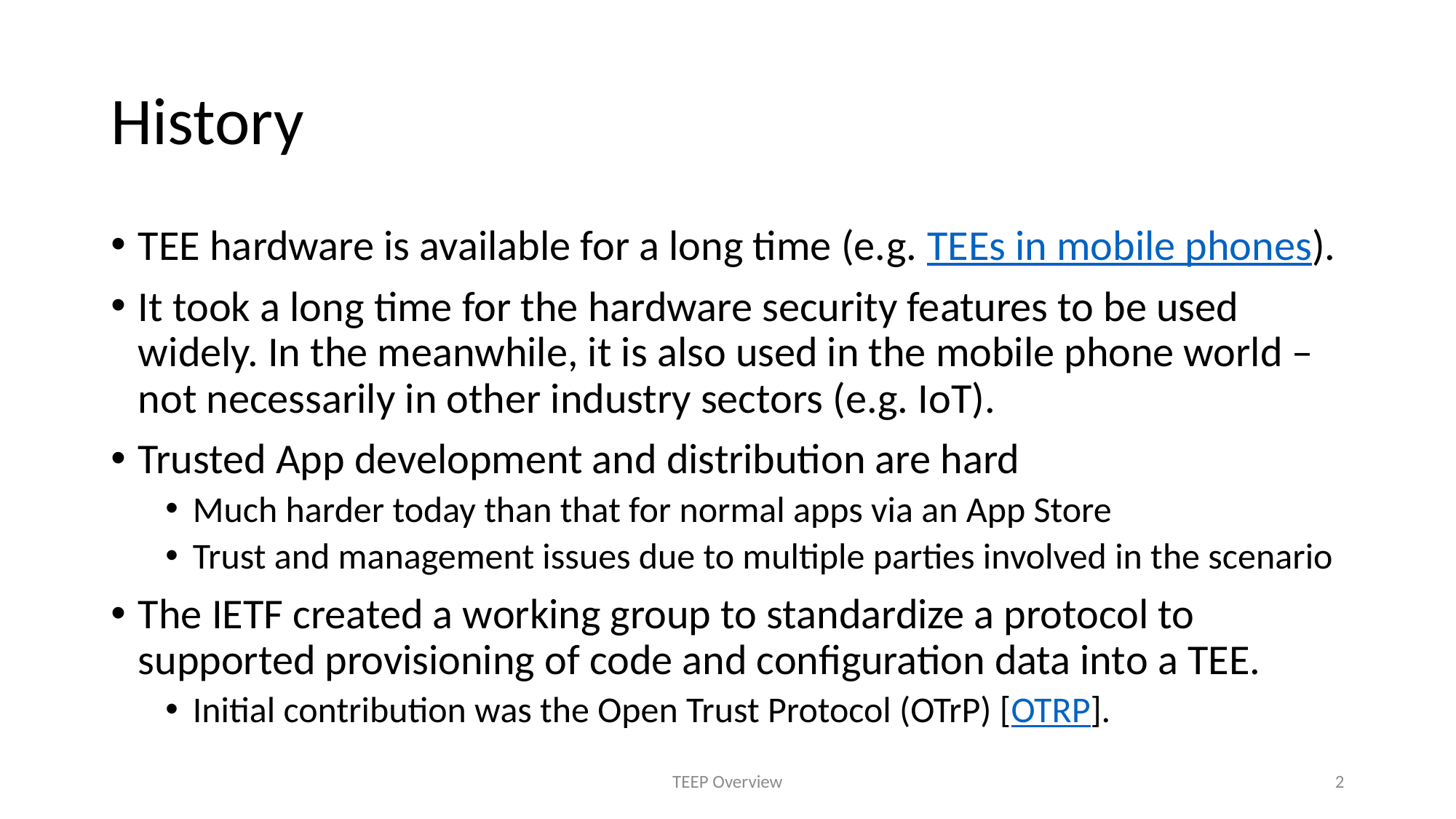

# History
TEE hardware is available for a long time (e.g. TEEs in mobile phones).
It took a long time for the hardware security features to be used widely. In the meanwhile, it is also used in the mobile phone world – not necessarily in other industry sectors (e.g. IoT).
Trusted App development and distribution are hard
Much harder today than that for normal apps via an App Store
Trust and management issues due to multiple parties involved in the scenario
The IETF created a working group to standardize a protocol to supported provisioning of code and configuration data into a TEE.
Initial contribution was the Open Trust Protocol (OTrP) [OTRP].
TEEP Overview
2